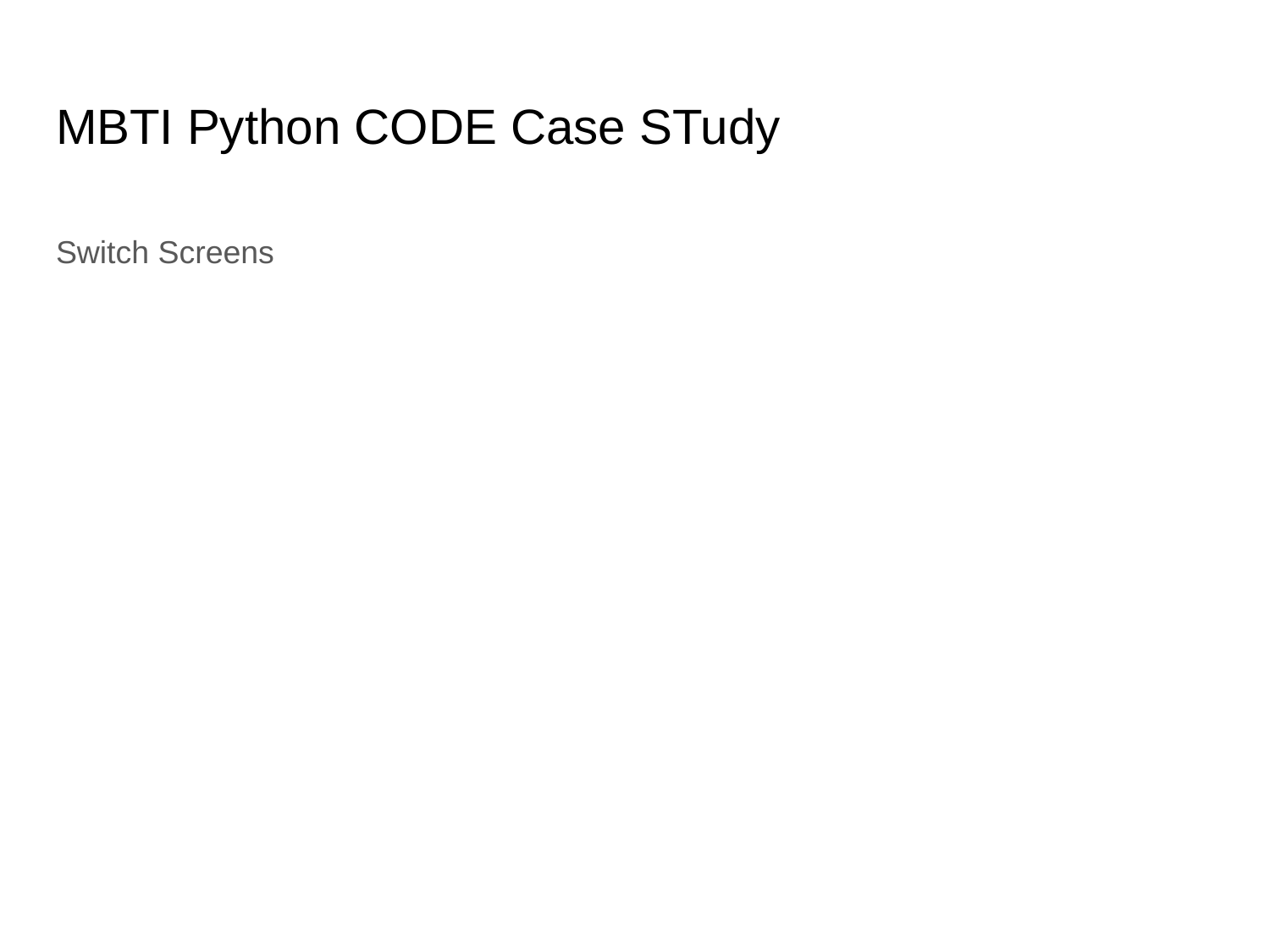

# MBTI Python CODE Case STudy
Switch Screens